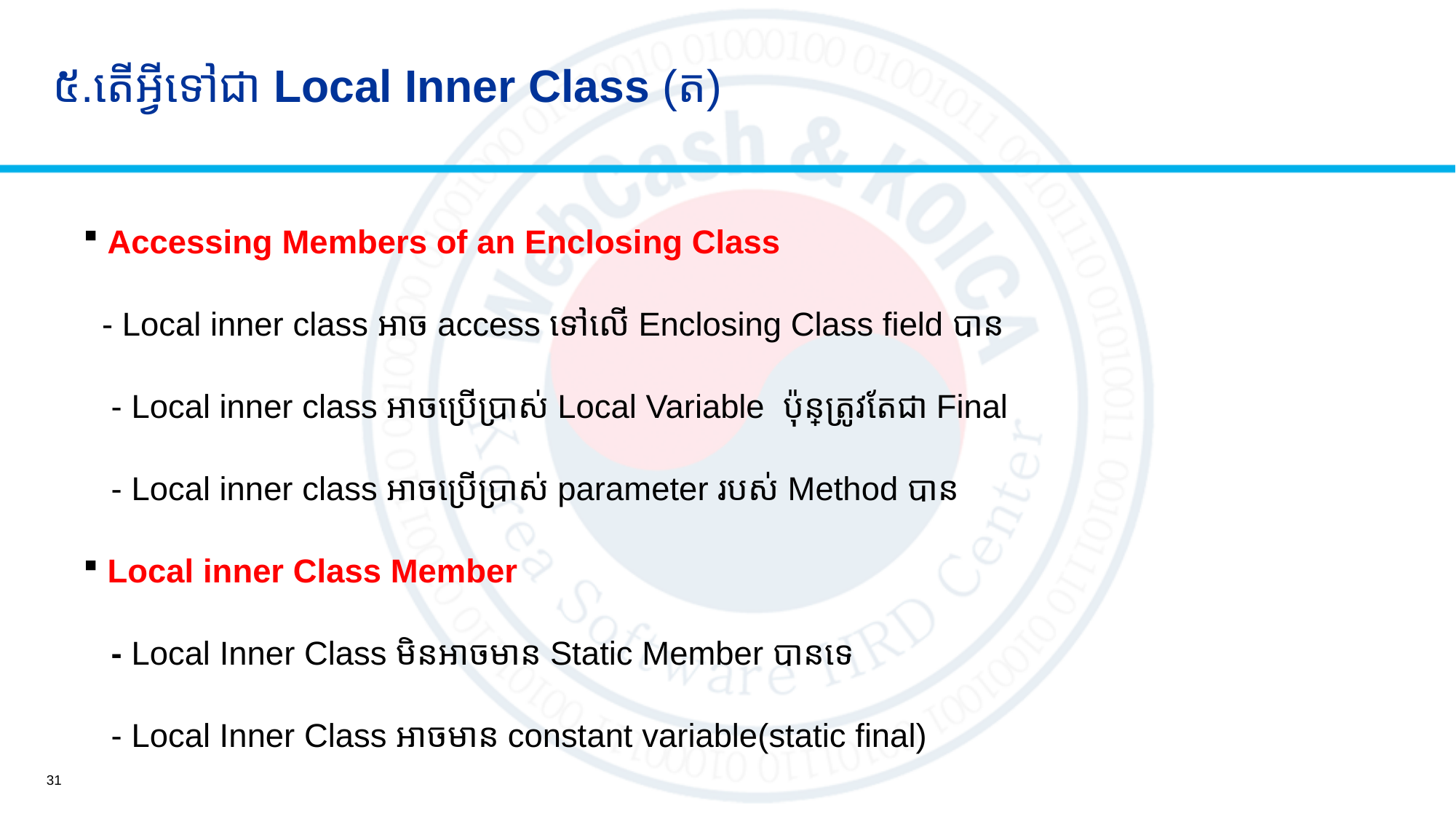

# ៥.តើអ្វីទៅជា Local Inner Class​​ (ត)
Accessing Members of an Enclosing Class
  - Local inner class អាច access ទៅលើ Enclosing Class field បាន
​​​​   - Local inner class អាចប្រើប្រាស់ Local Variable  ប៉ុន្តែត្រូវតែជា Final
   - Local inner class អាចប្រើប្រាស់ parameter របស់ Method បាន
​​​Local inner Class Member
   - Local Inner Class មិនអាចមាន Static Member បានទេ
​​​​​   - Local Inner Class អាចមាន​ constant variable(static final)
31